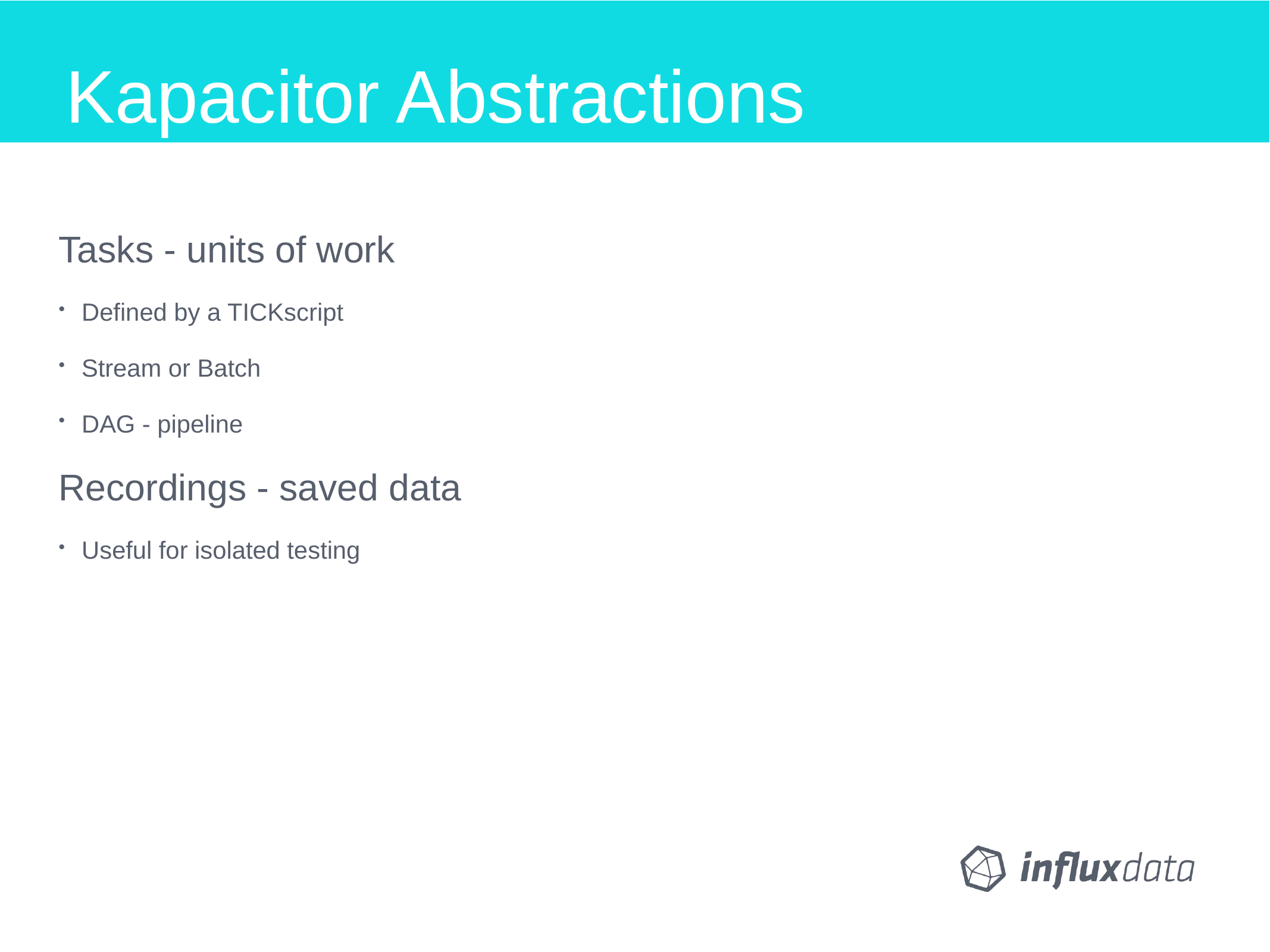

# Kapacitor Abstractions
Tasks - units of work
Defined by a TICKscript
Stream or Batch
DAG - pipeline
Recordings - saved data
Useful for isolated testing